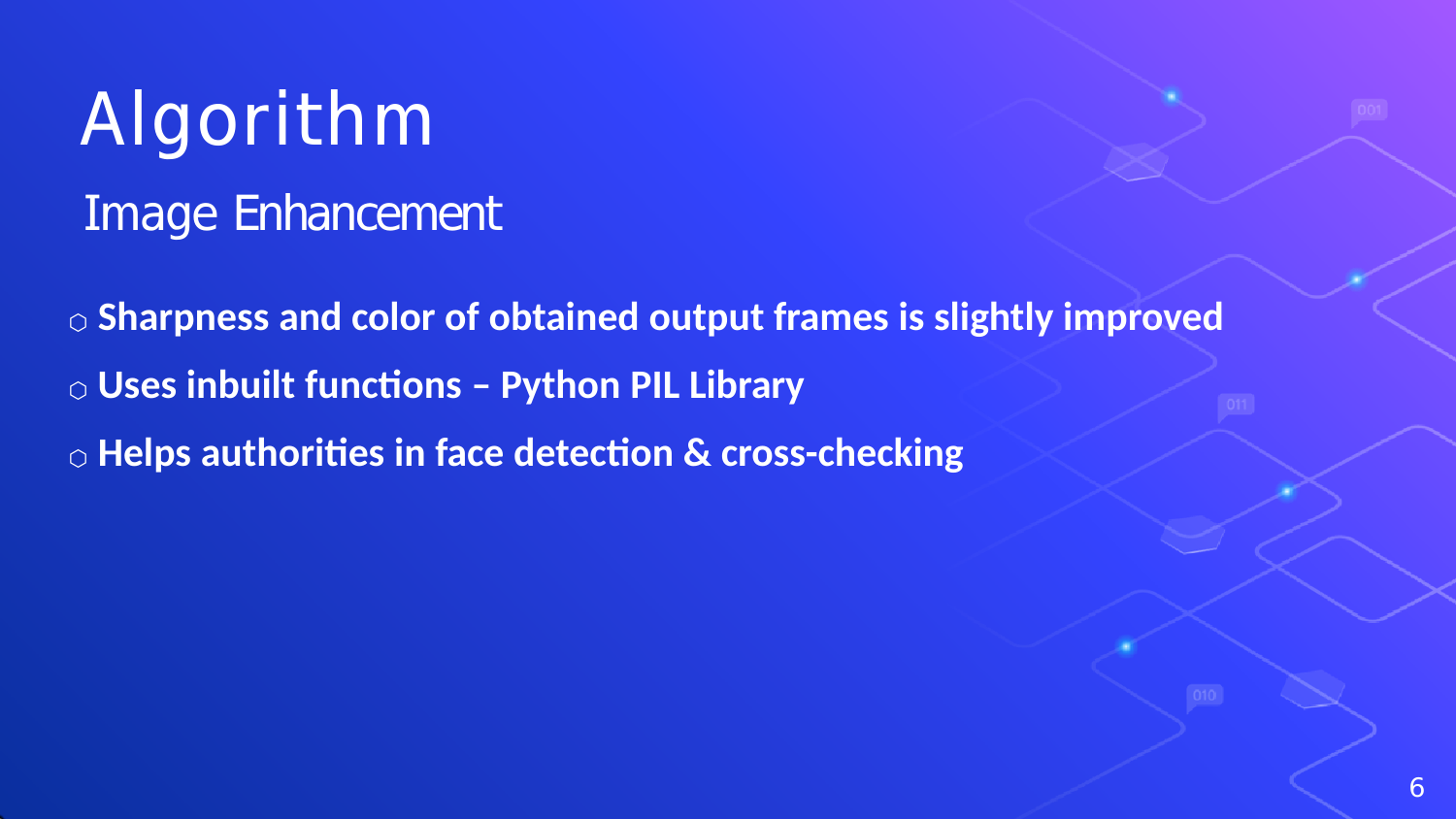

Algorithm
# Image Enhancement
⬡ Sharpness and color of obtained output frames is slightly improved
⬡ Uses inbuilt functions – Python PIL Library
⬡ Helps authorities in face detection & cross-checking
6